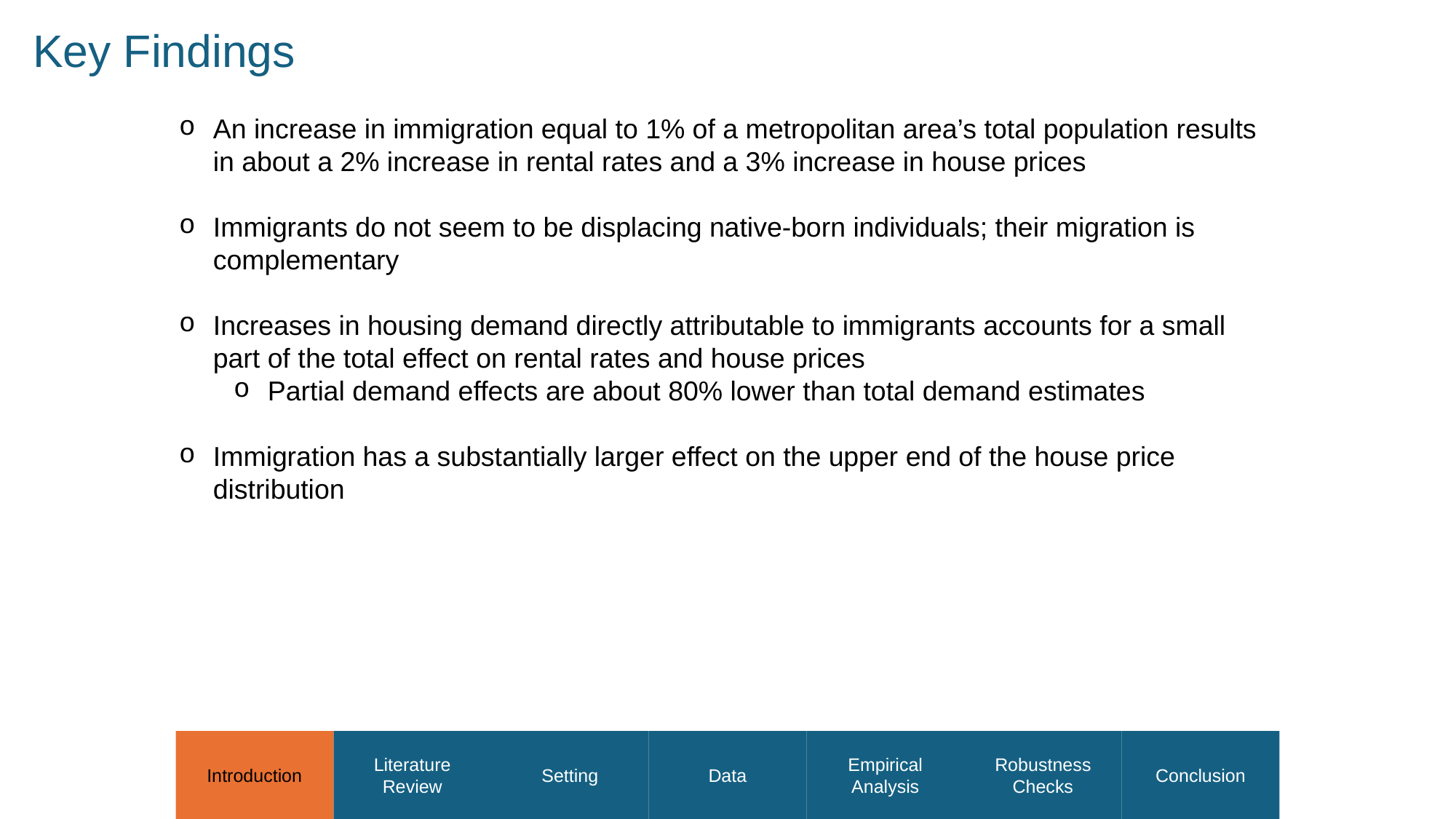

Key Findings
An increase in immigration equal to 1% of a metropolitan area’s total population results in about a 2% increase in rental rates and a 3% increase in house prices

Immigrants do not seem to be displacing native-born individuals; their migration is complementary

Increases in housing demand directly attributable to immigrants accounts for a small part of the total effect on rental rates and house prices
Partial demand effects are about 80% lower than total demand estimates

Immigration has a substantially larger effect on the upper end of the house price distribution

Introduction
Literature Review
Setting
Data
Empirical Analysis
Robustness Checks
Conclusion